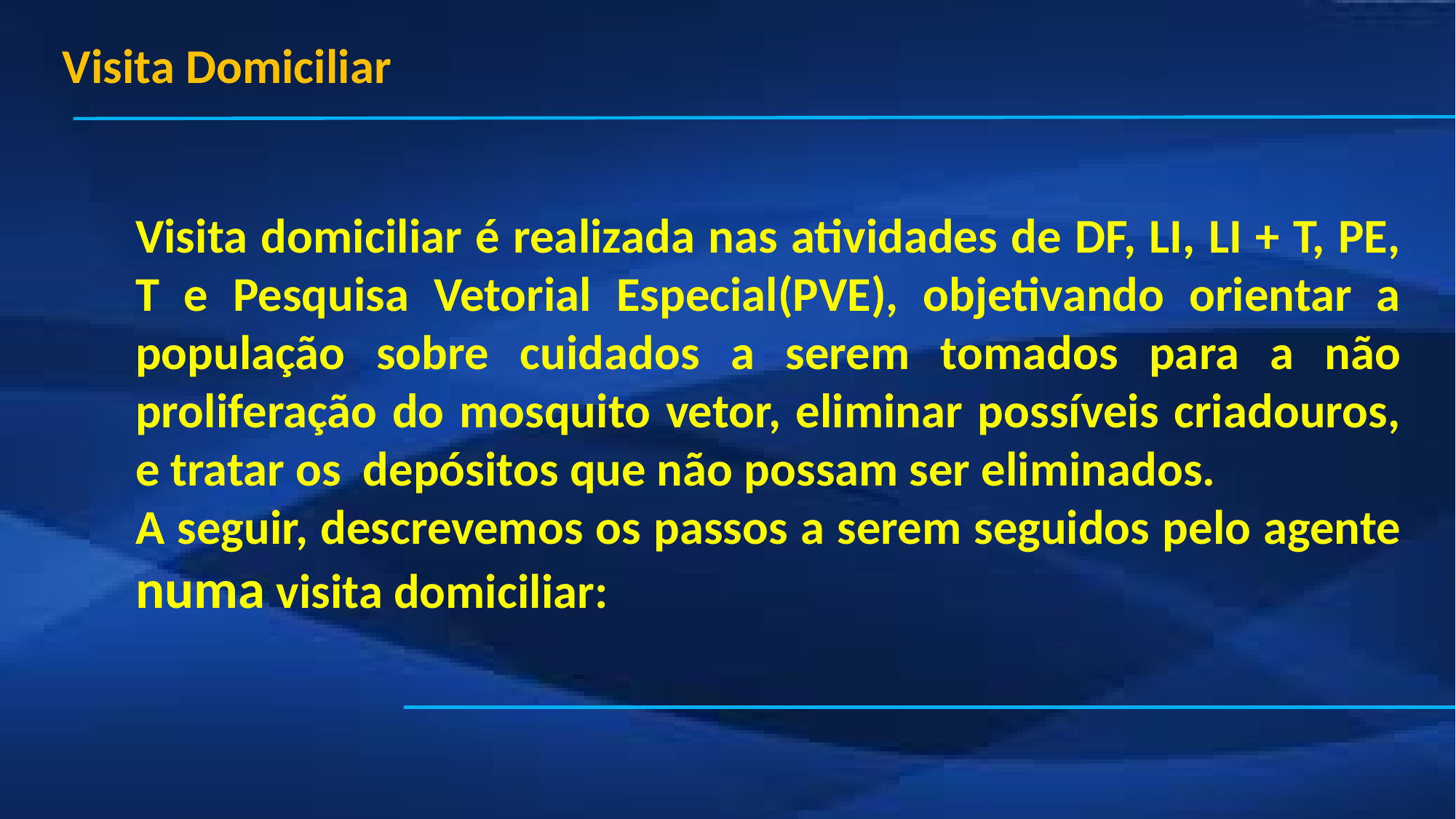

Visita Domiciliar
Visita domiciliar é realizada nas atividades de DF, LI, LI + T, PE, T e Pesquisa Vetorial Especial(PVE), objetivando orientar a população sobre cuidados a serem tomados para a não proliferação do mosquito vetor, eliminar possíveis criadouros, e tratar os  depósitos que não possam ser eliminados.
A seguir, descrevemos os passos a serem seguidos pelo agente numa visita domiciliar: